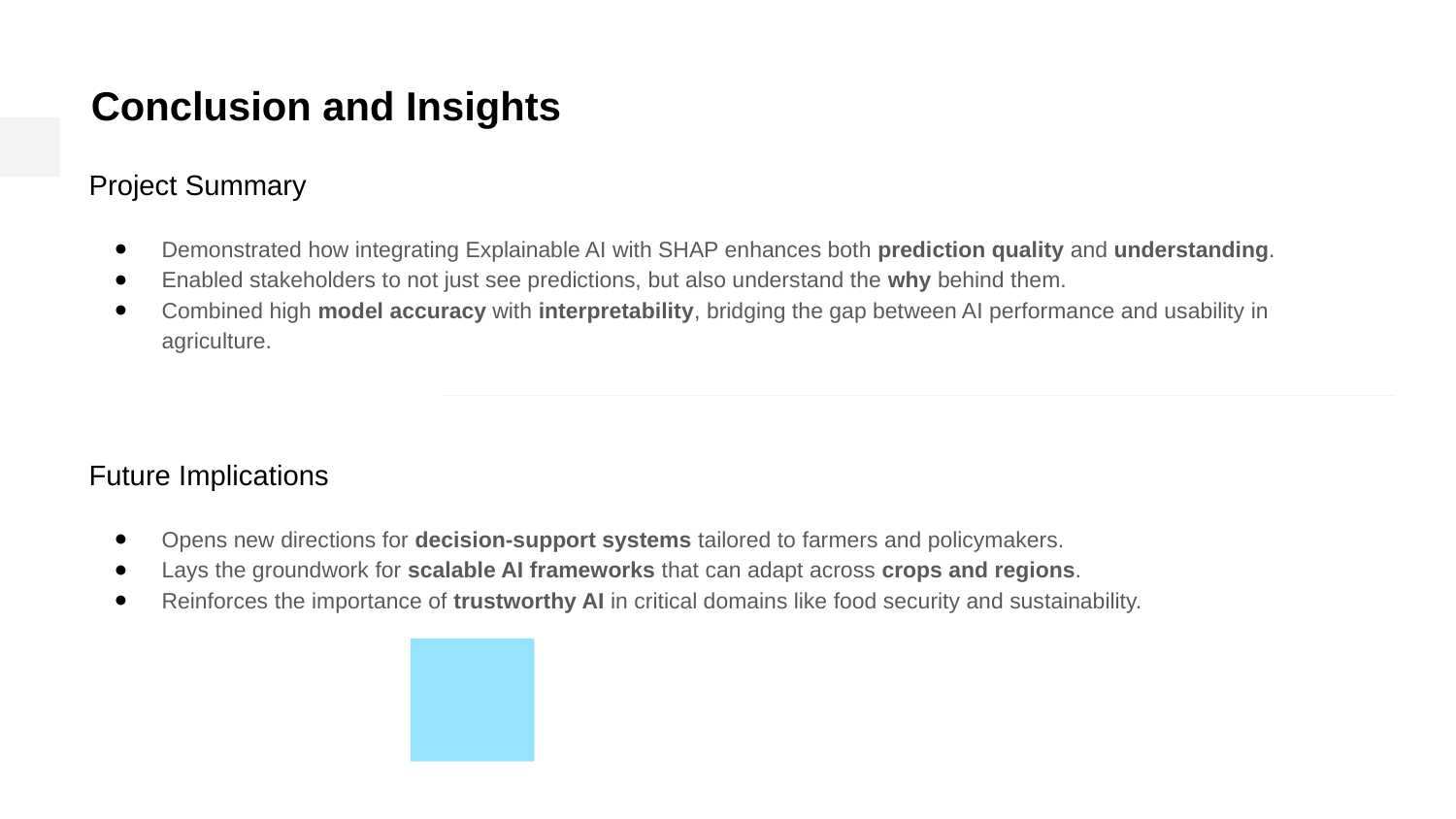

# Conclusion and Insights
Project Summary
Demonstrated how integrating Explainable AI with SHAP enhances both prediction quality and understanding.
Enabled stakeholders to not just see predictions, but also understand the why behind them.
Combined high model accuracy with interpretability, bridging the gap between AI performance and usability in agriculture.
Future Implications
Opens new directions for decision-support systems tailored to farmers and policymakers.
Lays the groundwork for scalable AI frameworks that can adapt across crops and regions.
Reinforces the importance of trustworthy AI in critical domains like food security and sustainability.